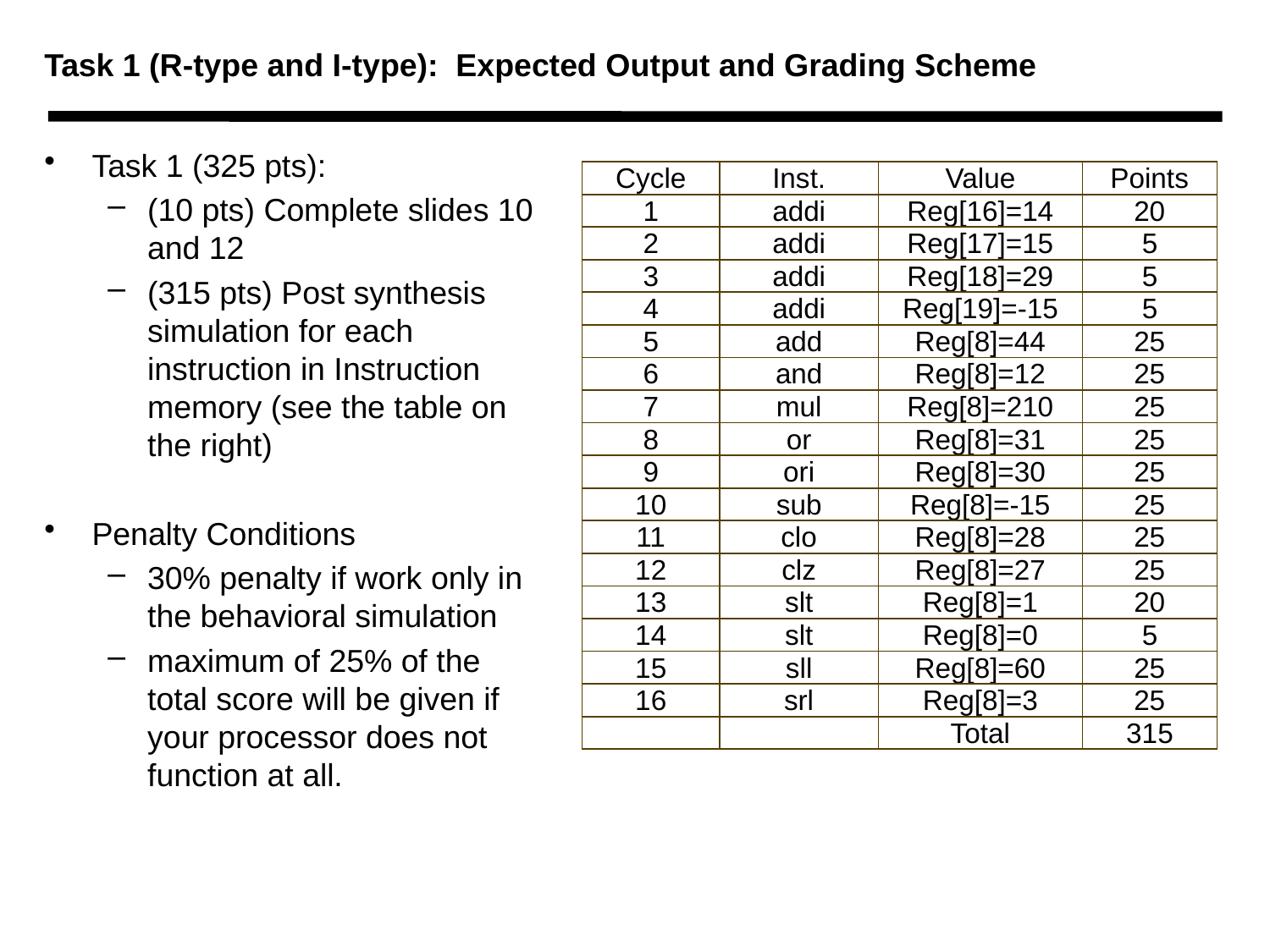

# Task 1 (R-type and I-type):  Expected Output and Grading Scheme
Task 1 (325 pts):
(10 pts) Complete slides 10 and 12
(315 pts) Post synthesis simulation for each instruction in Instruction memory (see the table on the right)

Penalty Conditions
30% penalty if work only in the behavioral simulation
maximum of 25% of the total score will be given if your processor does not function at all.
| Cycle | Inst. | Value | Points |
| --- | --- | --- | --- |
| 1 | addi | Reg[16]=14 | 20 |
| 2 | addi | Reg[17]=15 | 5 |
| 3 | addi | Reg[18]=29 | 5 |
| 4 | addi | Reg[19]=-15 | 5 |
| 5 | add | Reg[8]=44 | 25 |
| 6 | and | Reg[8]=12 | 25 |
| 7 | mul | Reg[8]=210 | 25 |
| 8 | or | Reg[8]=31 | 25 |
| 9 | ori | Reg[8]=30 | 25 |
| 10 | sub | Reg[8]=-15 | 25 |
| 11 | clo | Reg[8]=28 | 25 |
| 12 | clz | Reg[8]=27 | 25 |
| 13 | slt | Reg[8]=1 | 20 |
| 14 | slt | Reg[8]=0 | 5 |
| 15 | sll | Reg[8]=60 | 25 |
| 16 | srl | Reg[8]=3 | 25 |
|  |  | Total | 315 |